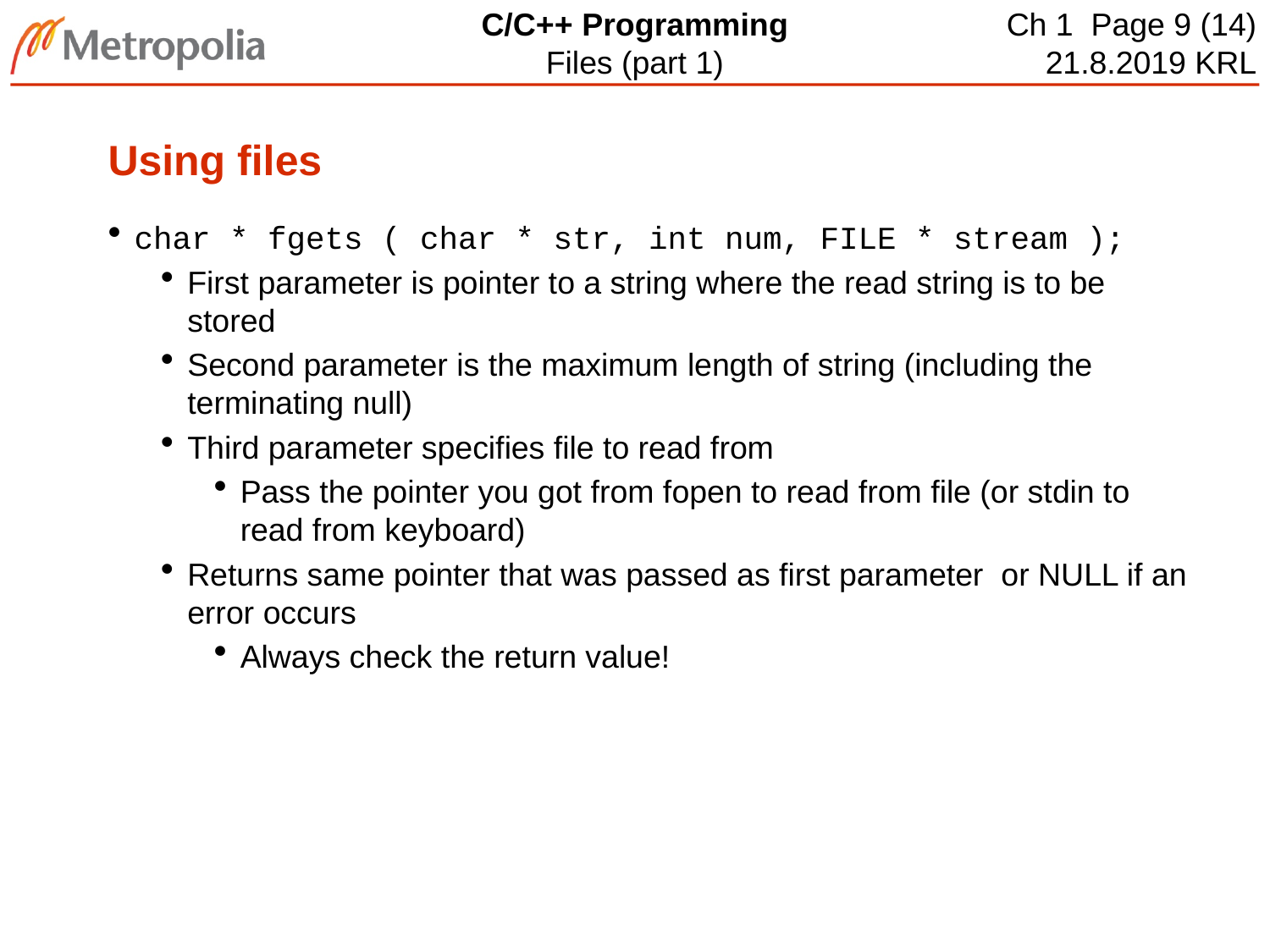

# Using files
char * fgets ( char * str, int num, FILE * stream );
First parameter is pointer to a string where the read string is to be stored
Second parameter is the maximum length of string (including the terminating null)
Third parameter specifies file to read from
Pass the pointer you got from fopen to read from file (or stdin to read from keyboard)
Returns same pointer that was passed as first parameter  or NULL if an error occurs
Always check the return value!